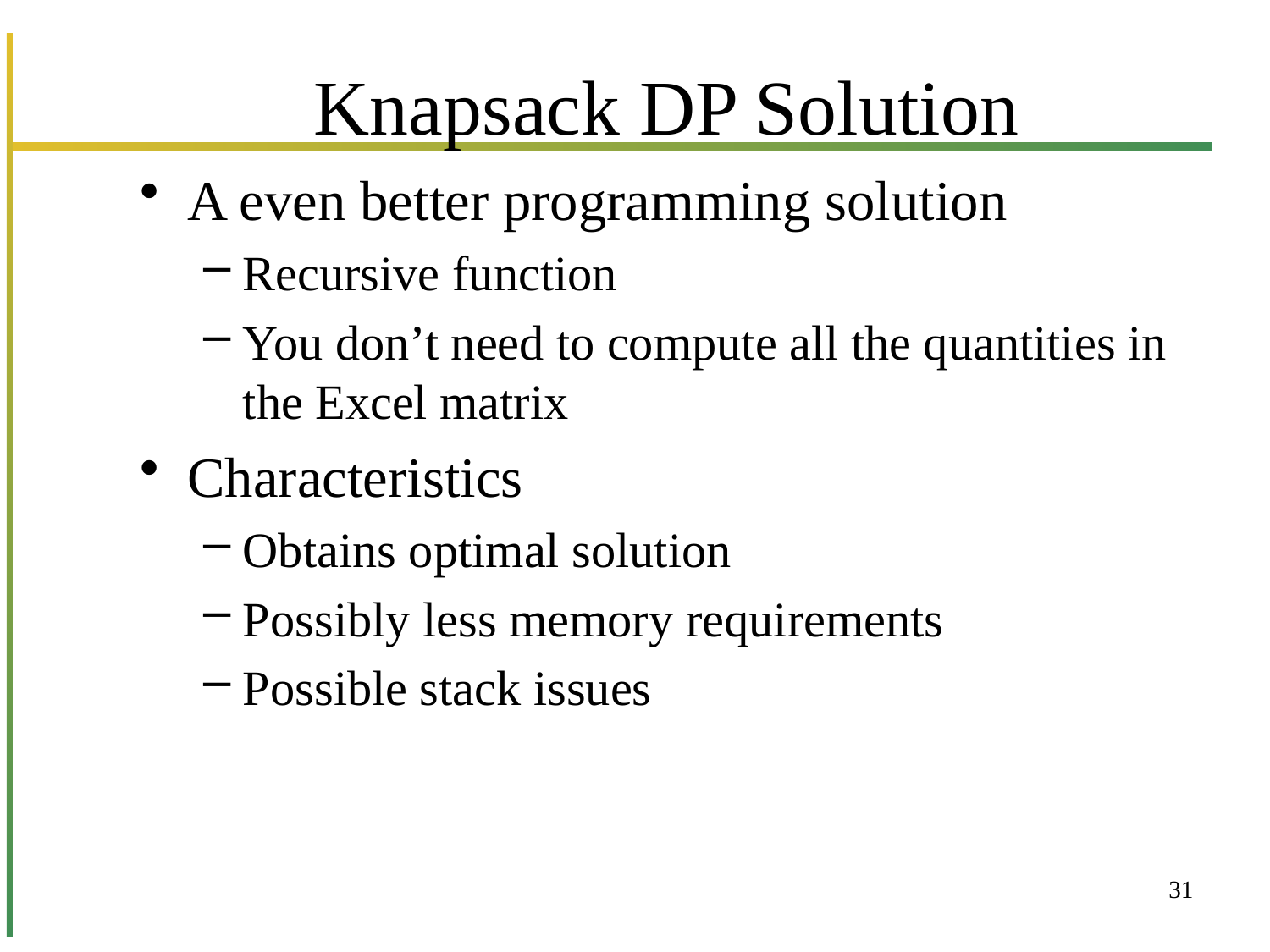

# Knapsack DP Solution
A even better programming solution
Recursive function
You don’t need to compute all the quantities in the Excel matrix
Characteristics
Obtains optimal solution
Possibly less memory requirements
Possible stack issues
31